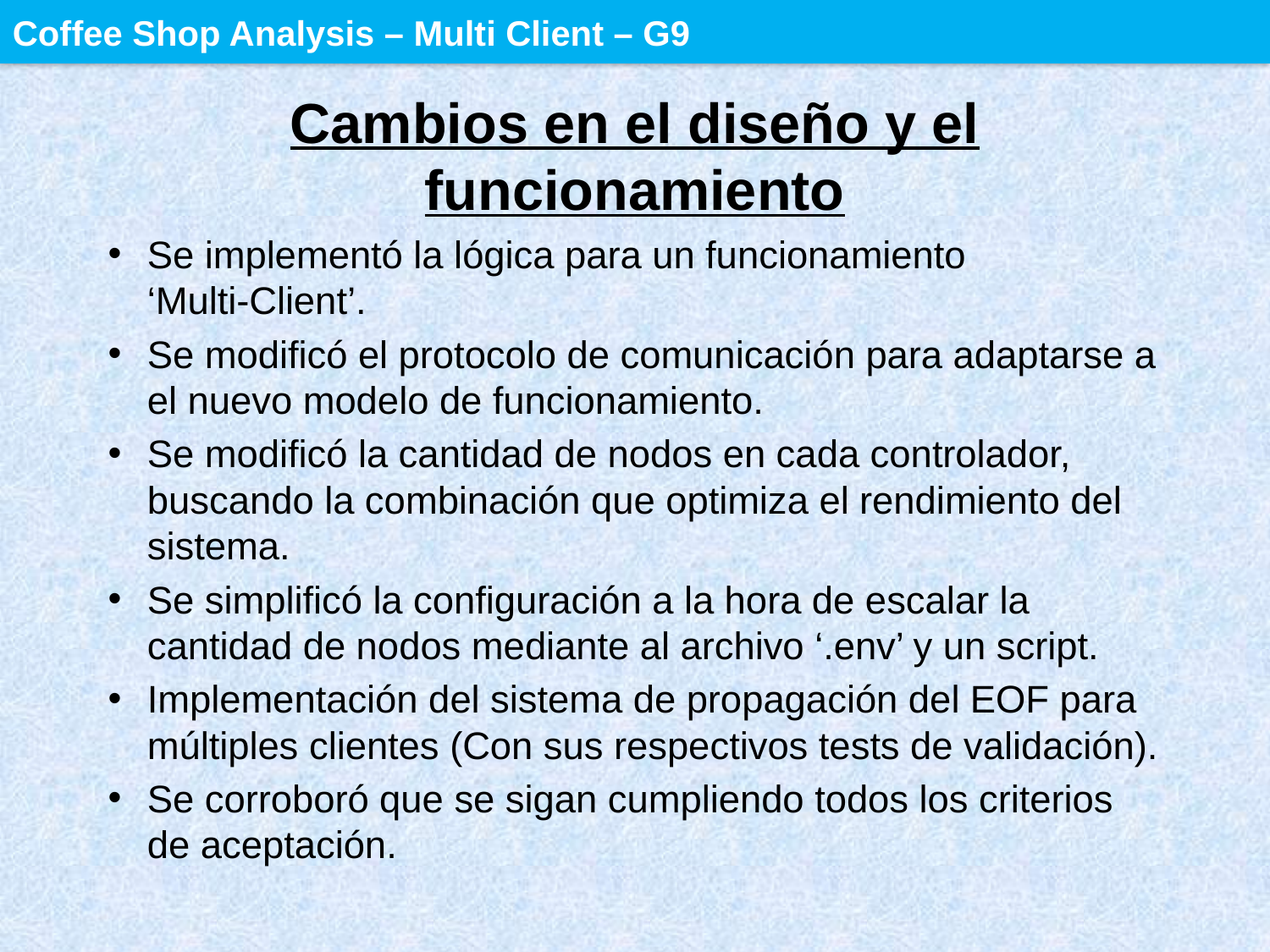

Coffee Shop Analysis – Multi Client – G9
# Cambios en el diseño y el funcionamiento
Se implementó la lógica para un funcionamiento
‘Multi-Client’.
Se modificó el protocolo de comunicación para adaptarse a el nuevo modelo de funcionamiento.
Se modificó la cantidad de nodos en cada controlador, buscando la combinación que optimiza el rendimiento del sistema.
Se simplificó la configuración a la hora de escalar la cantidad de nodos mediante al archivo ‘.env’ y un script.
Implementación del sistema de propagación del EOF para múltiples clientes (Con sus respectivos tests de validación).
Se corroboró que se sigan cumpliendo todos los criterios de aceptación.